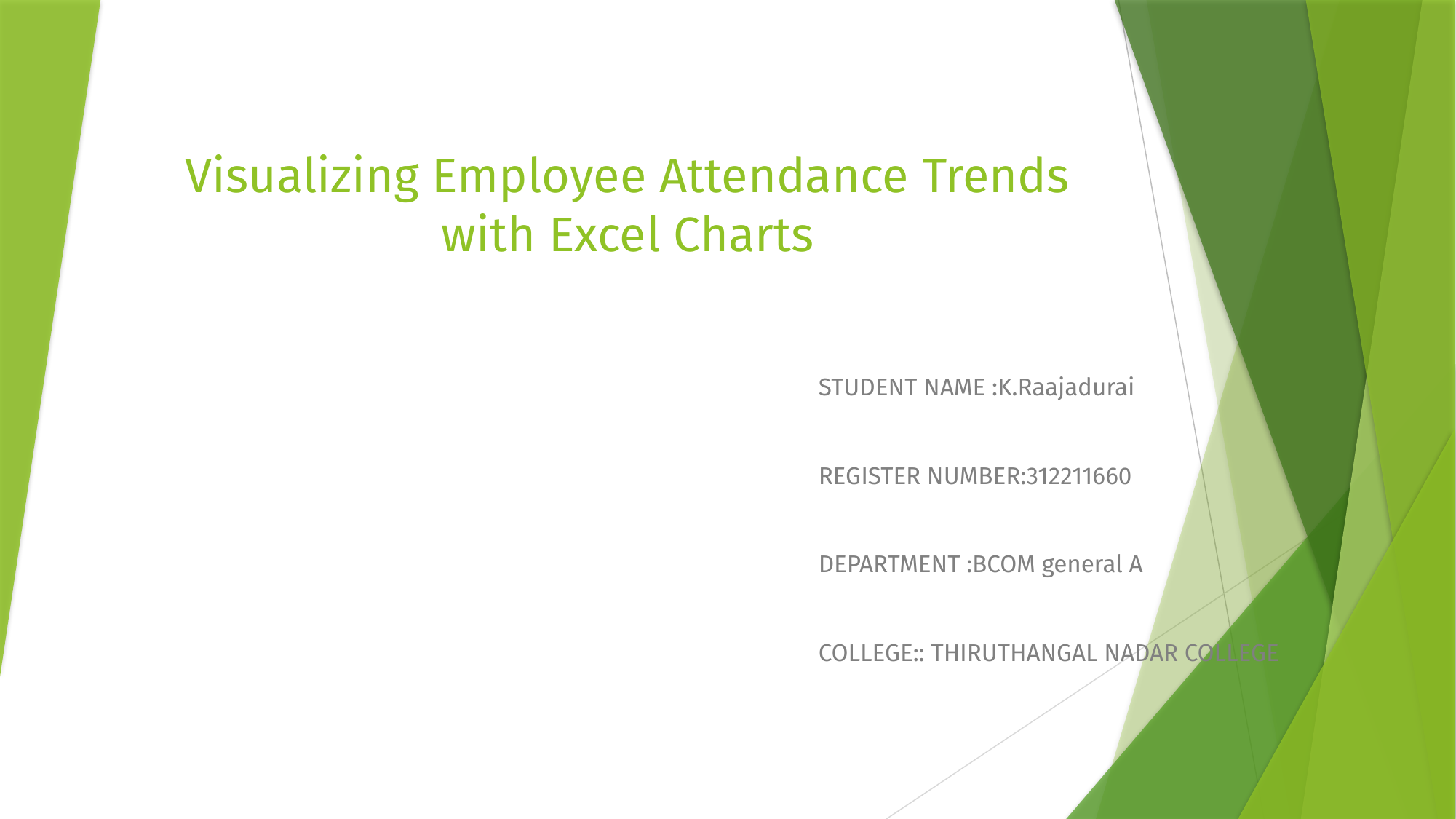

# Visualizing Employee Attendance Trends with Excel Charts
STUDENT NAME :K.Raajadurai

REGISTER NUMBER:312211660

DEPARTMENT :BCOM general A

COLLEGE:: THIRUTHANGAL NADAR COLLEGE